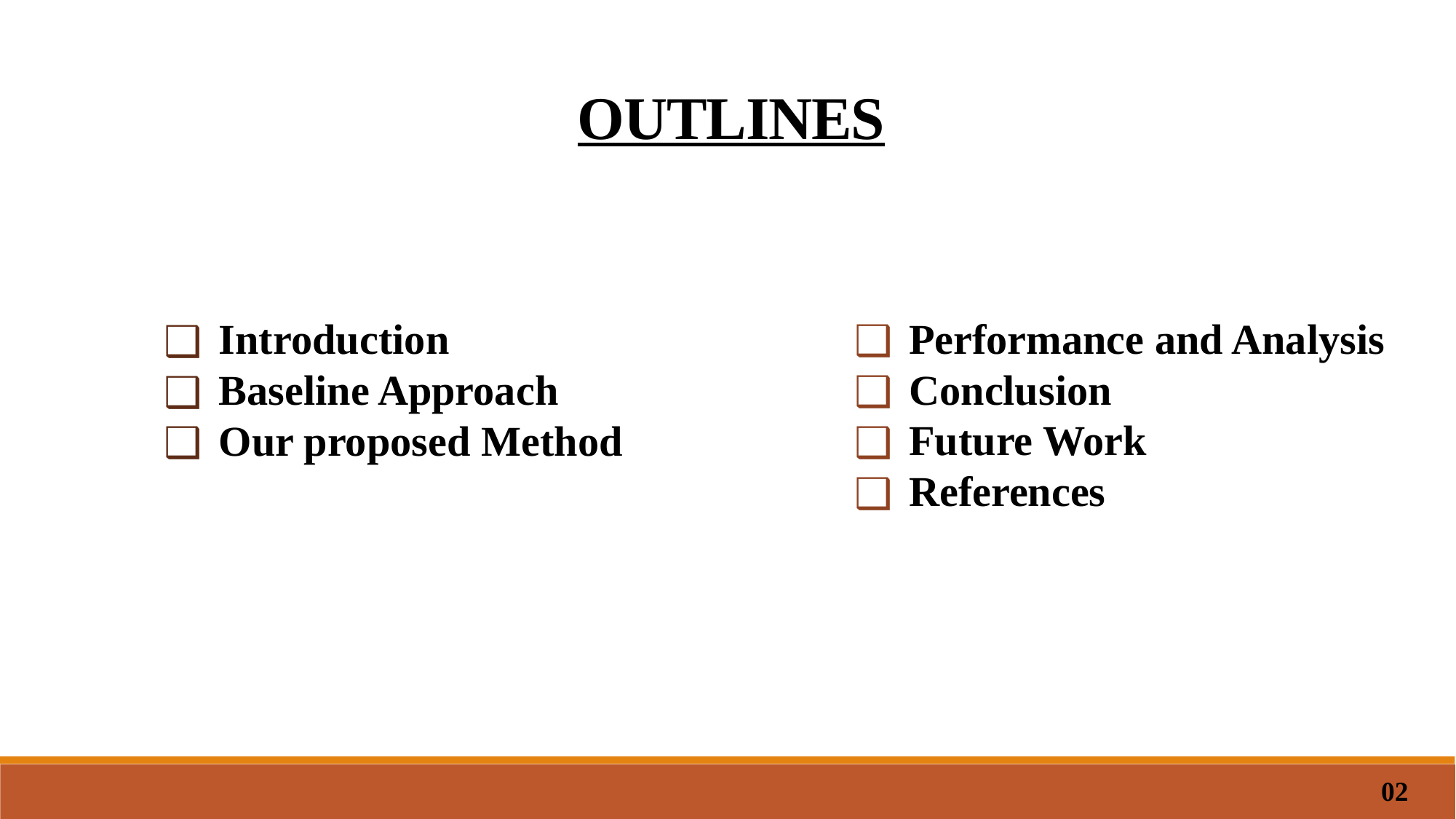

OUTLINES
Introduction
Baseline Approach
Our proposed Method
Performance and Analysis
Conclusion
Future Work
References
02